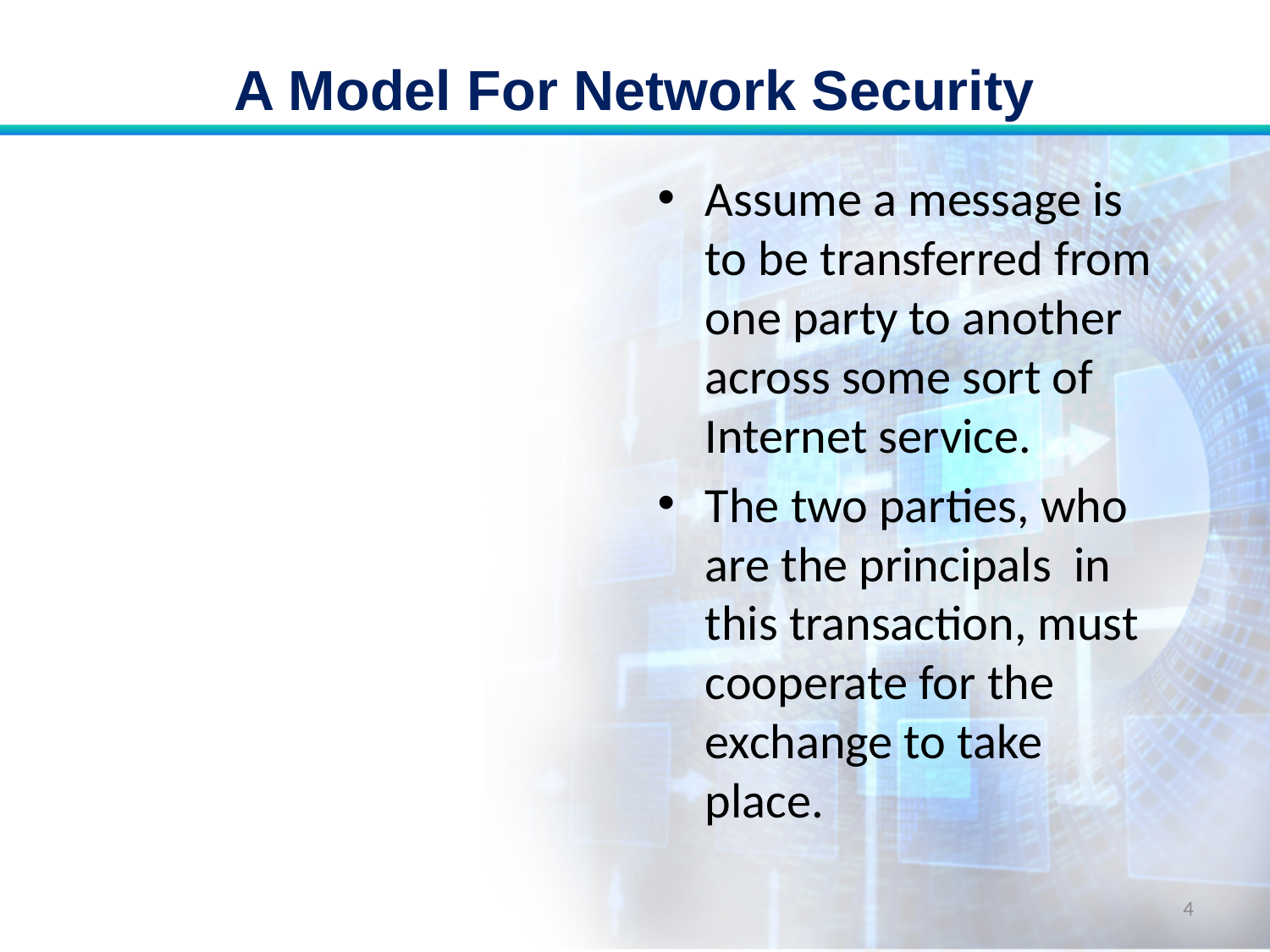

# A Model For Network Security
Assume a message is to be transferred from one party to another across some sort of Internet service.
The two parties, who are the principals  in this transaction, must cooperate for the exchange to take place.
4